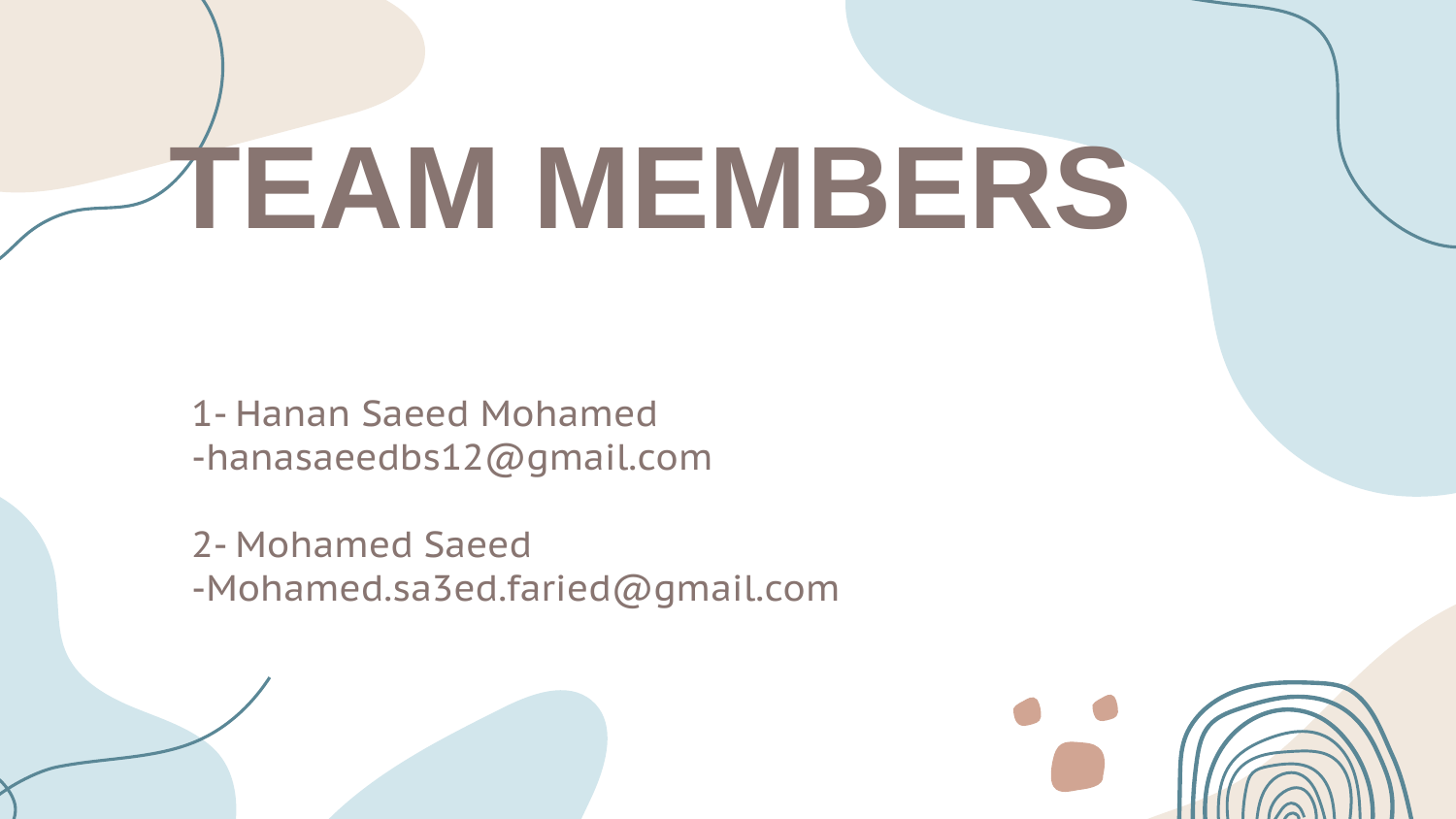

# TEAM MEMBERS
1- Hanan Saeed Mohamed
-hanasaeedbs12@gmail.com

2- Mohamed Saeed
-Mohamed.sa3ed.faried@gmail.com